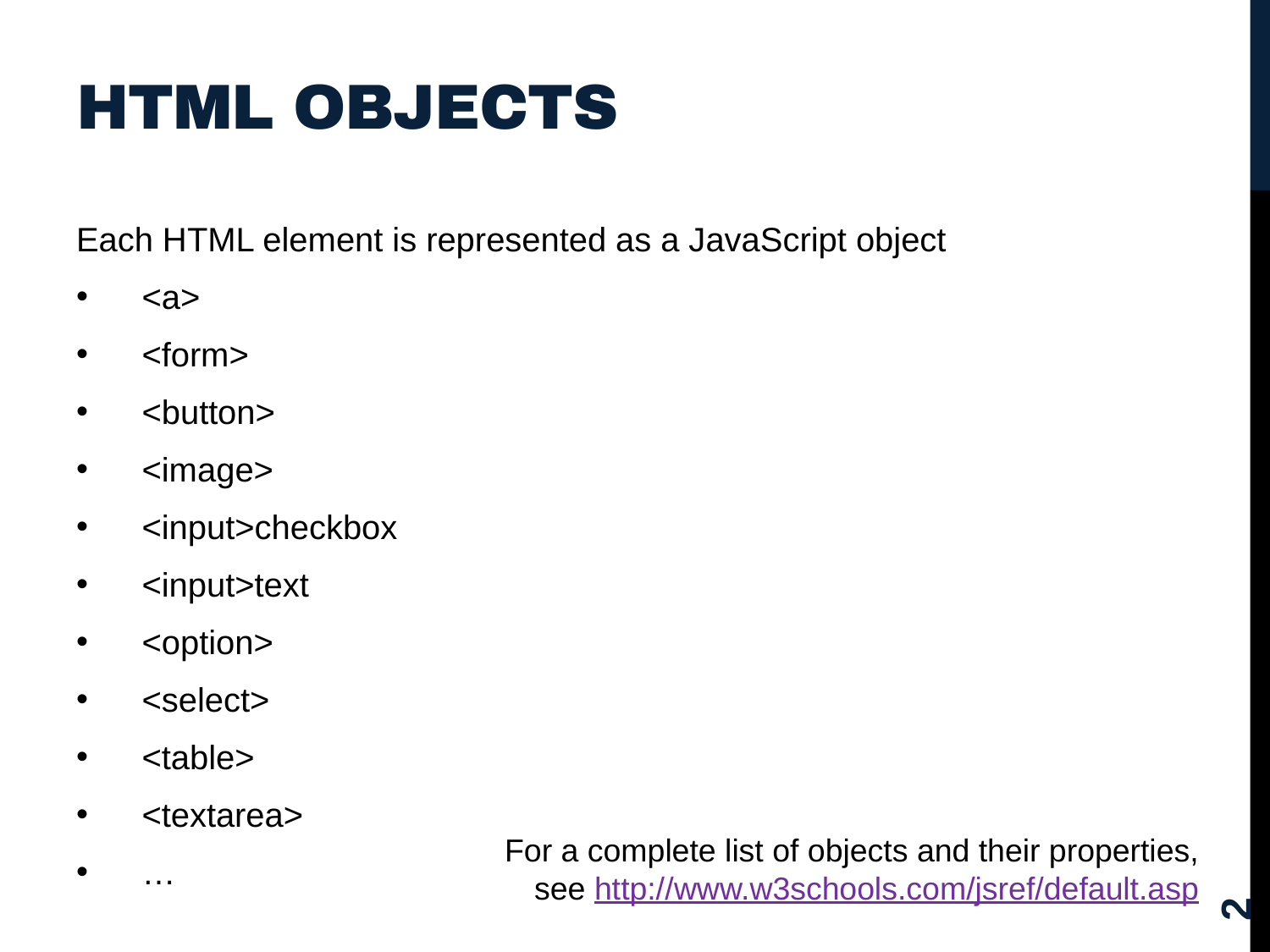

# HTML objects
Each HTML element is represented as a JavaScript object
<a>
<form>
<button>
<image>
<input>checkbox
<input>text
<option>
<select>
<table>
<textarea>
…

2
For a complete list of objects and their properties, see http://www.w3schools.com/jsref/default.asp